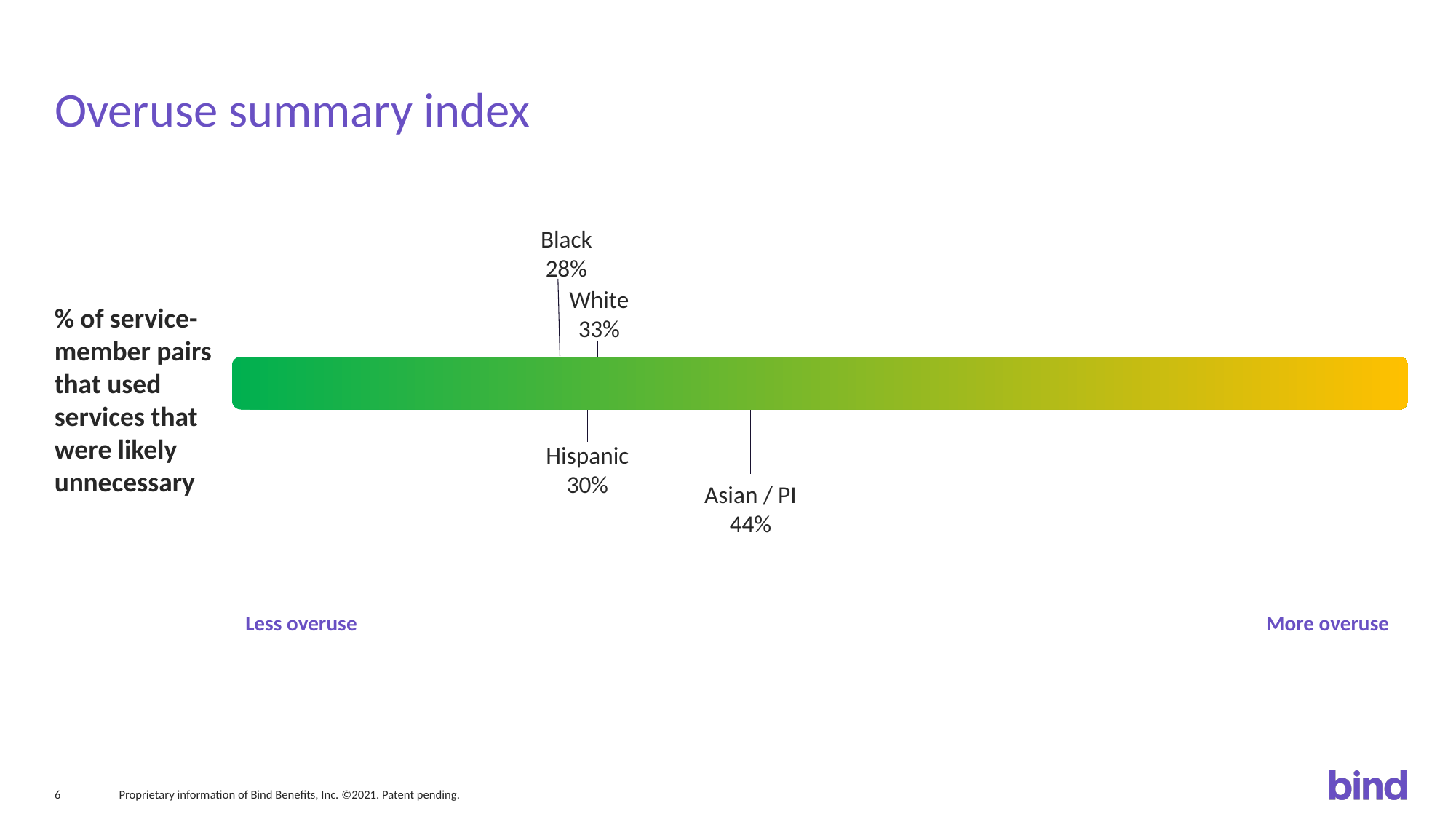

# Overuse summary index
Black
28%
White
33%
% of service-member pairs that used services that were likely unnecessary

Hispanic
30%
Asian / PI
44%
Less overuse
More overuse
Proprietary information of Bind Benefits, Inc. ©2021. Patent pending.
6